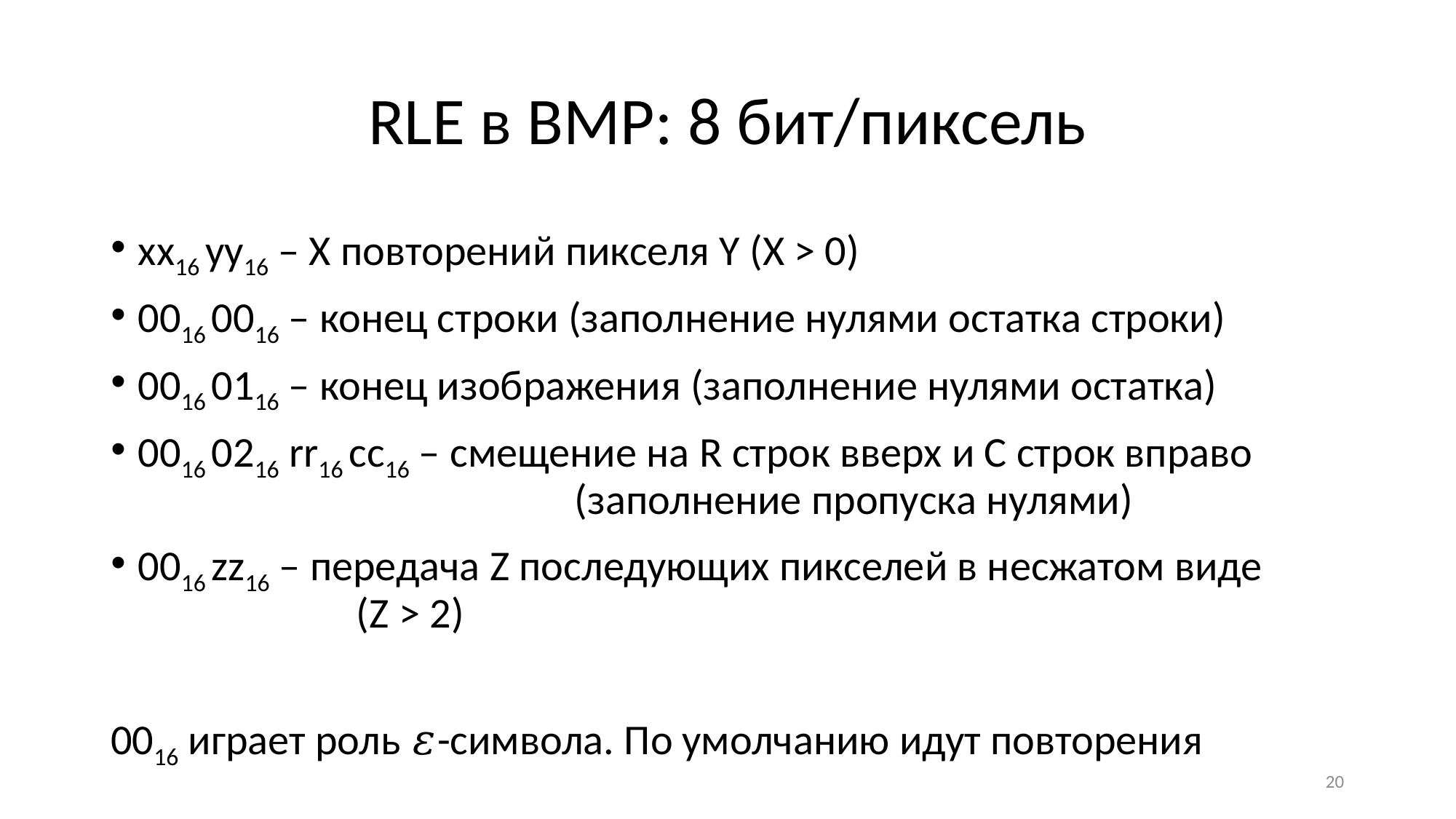

# RLE в BMP: 8 бит/пиксель
xx16 yy16 – X повторений пикселя Y (X > 0)
0016 0016 – конец строки (заполнение нулями остатка строки)
0016 0116 – конец изображения (заполнение нулями остатка)
0016 0216 rr16 cc16 – смещение на R строк вверх и C строк вправо
				(заполнение пропуска нулями)
0016 zz16 – передача Z последующих пикселей в несжатом виде
		(Z > 2)

0016 играет роль 𝜀-символа. По умолчанию идут повторения

20